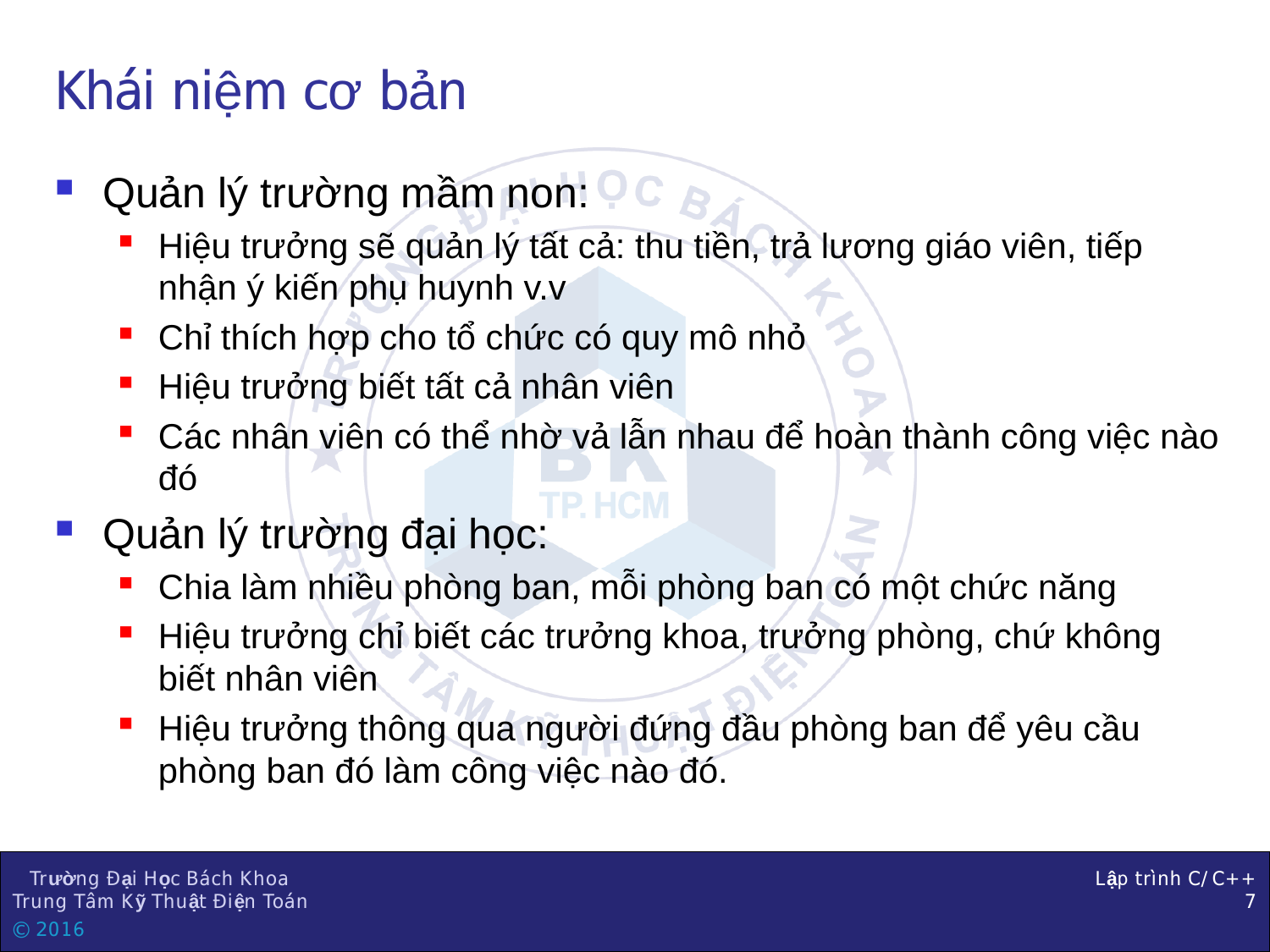

# Khái niệm cơ bản
Quản lý trường mầm non:
Hiệu trưởng sẽ quản lý tất cả: thu tiền, trả lương giáo viên, tiếp nhận ý kiến phụ huynh v.v
Chỉ thích hợp cho tổ chức có quy mô nhỏ
Hiệu trưởng biết tất cả nhân viên
Các nhân viên có thể nhờ vả lẫn nhau để hoàn thành công việc nào đó
Quản lý trường đại học:
Chia làm nhiều phòng ban, mỗi phòng ban có một chức năng
Hiệu trưởng chỉ biết các trưởng khoa, trưởng phòng, chứ không biết nhân viên
Hiệu trưởng thông qua người đứng đầu phòng ban để yêu cầu phòng ban đó làm công việc nào đó.